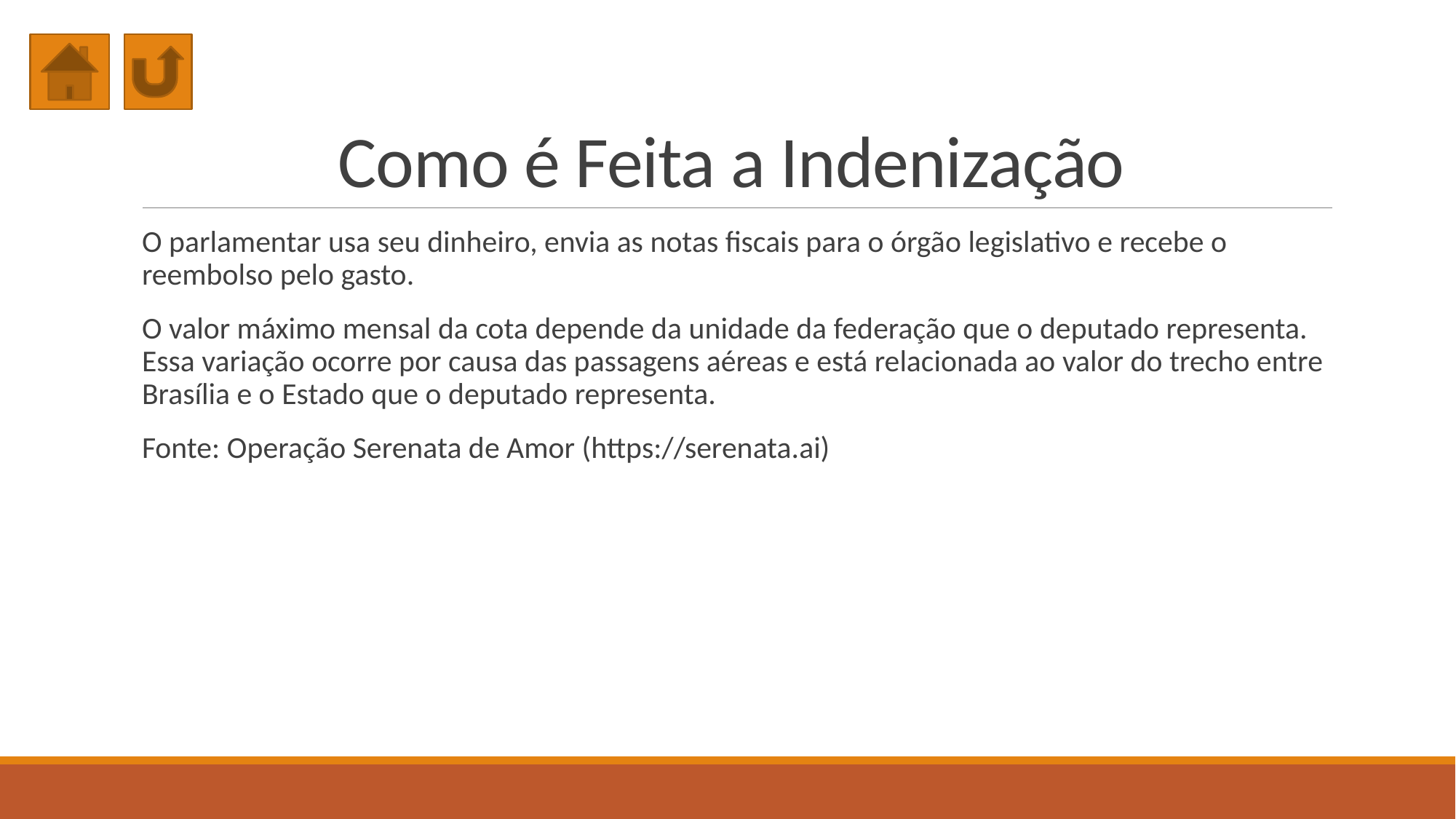

# Como é Feita a Indenização
O parlamentar usa seu dinheiro, envia as notas fiscais para o órgão legislativo e recebe o reembolso pelo gasto.
O valor máximo mensal da cota depende da unidade da federação que o deputado representa. Essa variação ocorre por causa das passagens aéreas e está relacionada ao valor do trecho entre Brasília e o Estado que o deputado representa.
Fonte: Operação Serenata de Amor (https://serenata.ai)